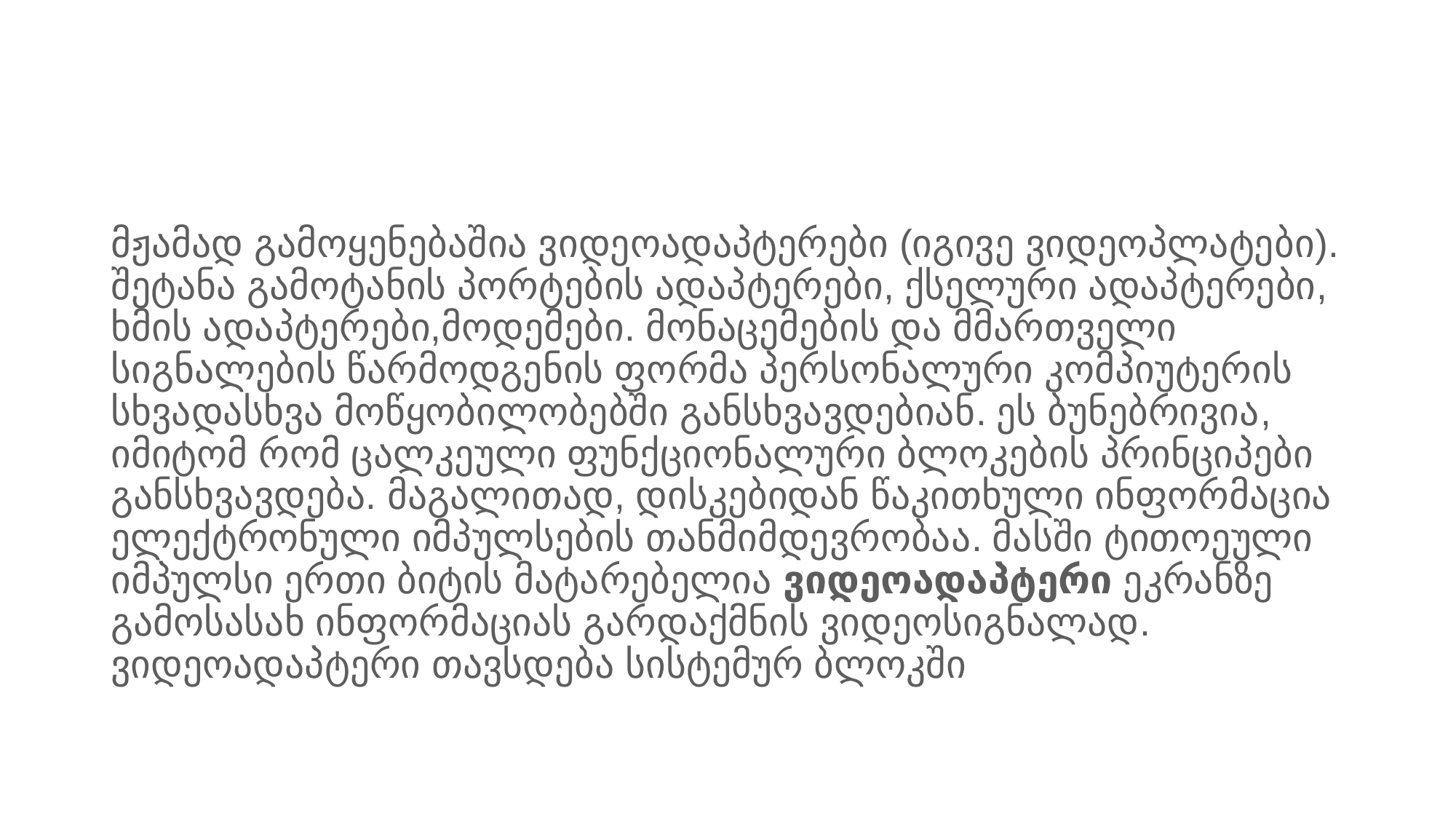

#
მჟამად გამოყენებაშია ვიდეოადაპტერები (იგივე ვიდეოპლატები). შეტანა გამოტანის პორტების ადაპტერები, ქსელური ადაპტერები, ხმის ადაპტერები,მოდემები. მონაცემების და მმართველი სიგნალების წარმოდგენის ფორმა პერსონალური კომპიუტერის სხვადასხვა მოწყობილობებში განსხვავდებიან. ეს ბუნებრივია, იმიტომ რომ ცალკეული ფუნქციონალური ბლოკების პრინციპები განსხვავდება. მაგალითად, დისკებიდან წაკითხული ინფორმაცია ელექტრონული იმპულსების თანმიმდევრობაა. მასში ტითოეული იმპულსი ერთი ბიტის მატარებელია ვიდეოადაპტერი ეკრანზე გამოსასახ ინფორმაციას გარდაქმნის ვიდეოსიგნალად. ვიდეოადაპტერი თავსდება სისტემურ ბლოკში